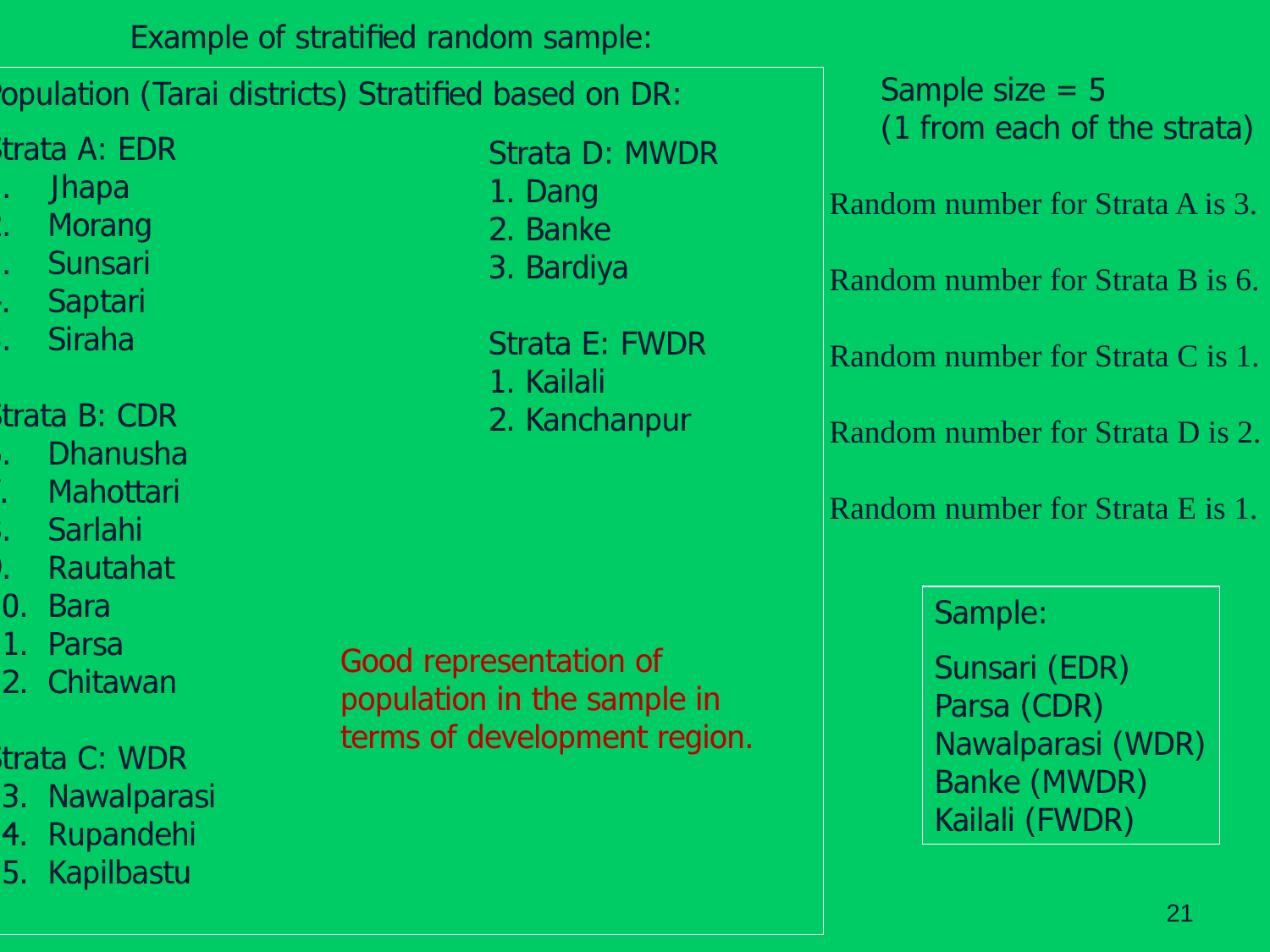

Example of stratified random sample:
Sample size = 5
(1 from each of the strata)
Population (Tarai districts) Stratified based on DR:

Strata A: EDR
Jhapa
Morang
Sunsari
Saptari
Siraha

Strata B: CDR
Dhanusha
Mahottari
Sarlahi
Rautahat
Bara
Parsa
Chitawan

Strata C: WDR
Nawalparasi
Rupandehi
Kapilbastu

Strata D: MWDR
1. Dang
2. Banke
3. Bardiya

Strata E: FWDR
1. Kailali
2. Kanchanpur
Random number for Strata A is 3.

Random number for Strata B is 6.

Random number for Strata C is 1.

Random number for Strata D is 2.

Random number for Strata E is 1.
Sample:

Sunsari (EDR)
Parsa (CDR)
Nawalparasi (WDR)
Banke (MWDR)
Kailali (FWDR)
Good representation of
population in the sample in
terms of development region.
21